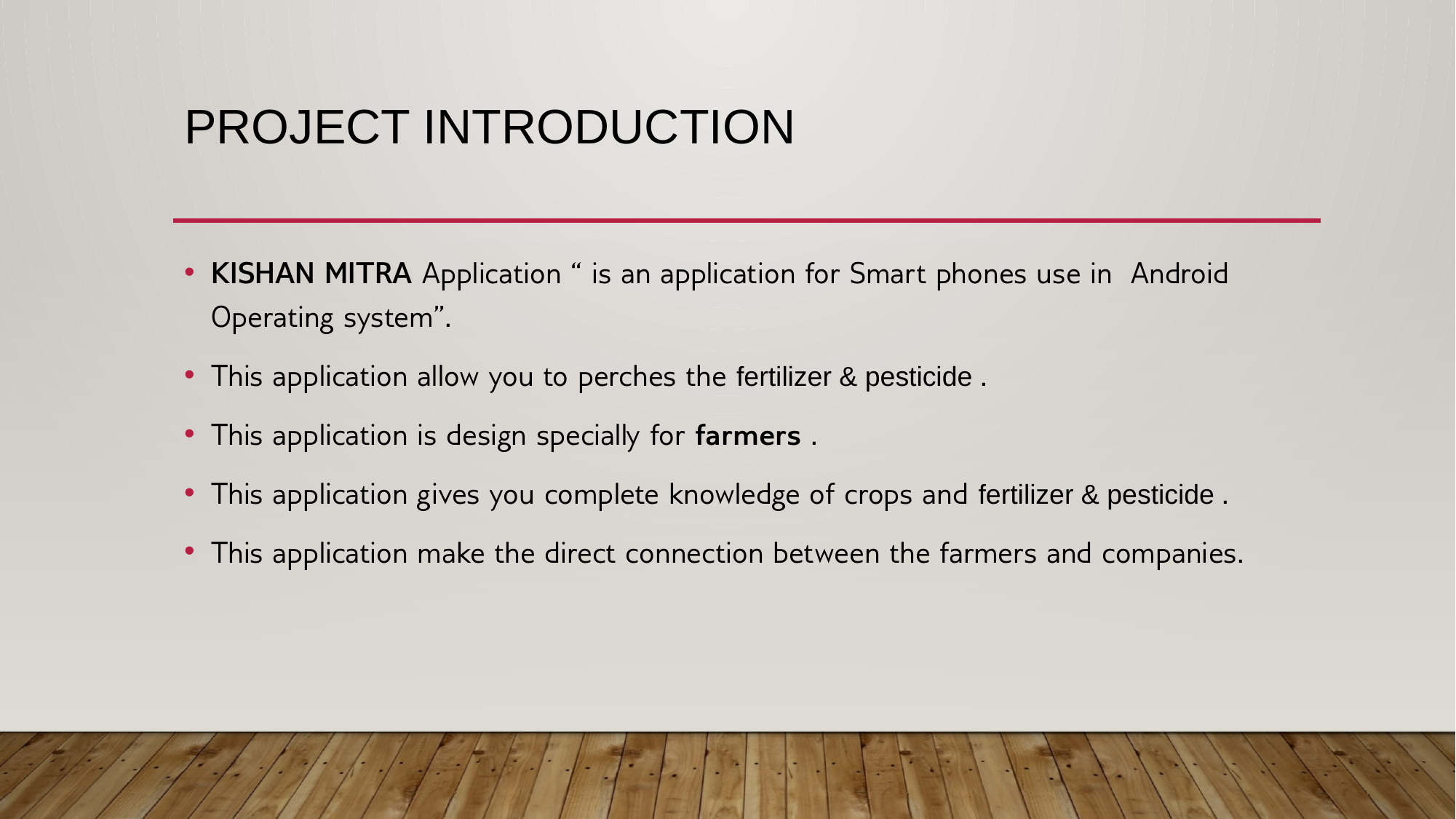

# PROJECT INTRODUCTION
KISHAN MITRA Application “ is an application for Smart phones use in  Android  Operating system”.
This application allow you to perches the fertilizer & pesticide .
This application is design specially for farmers .
This application gives you complete knowledge of crops and fertilizer & pesticide .
This application make the direct connection between the farmers and companies.